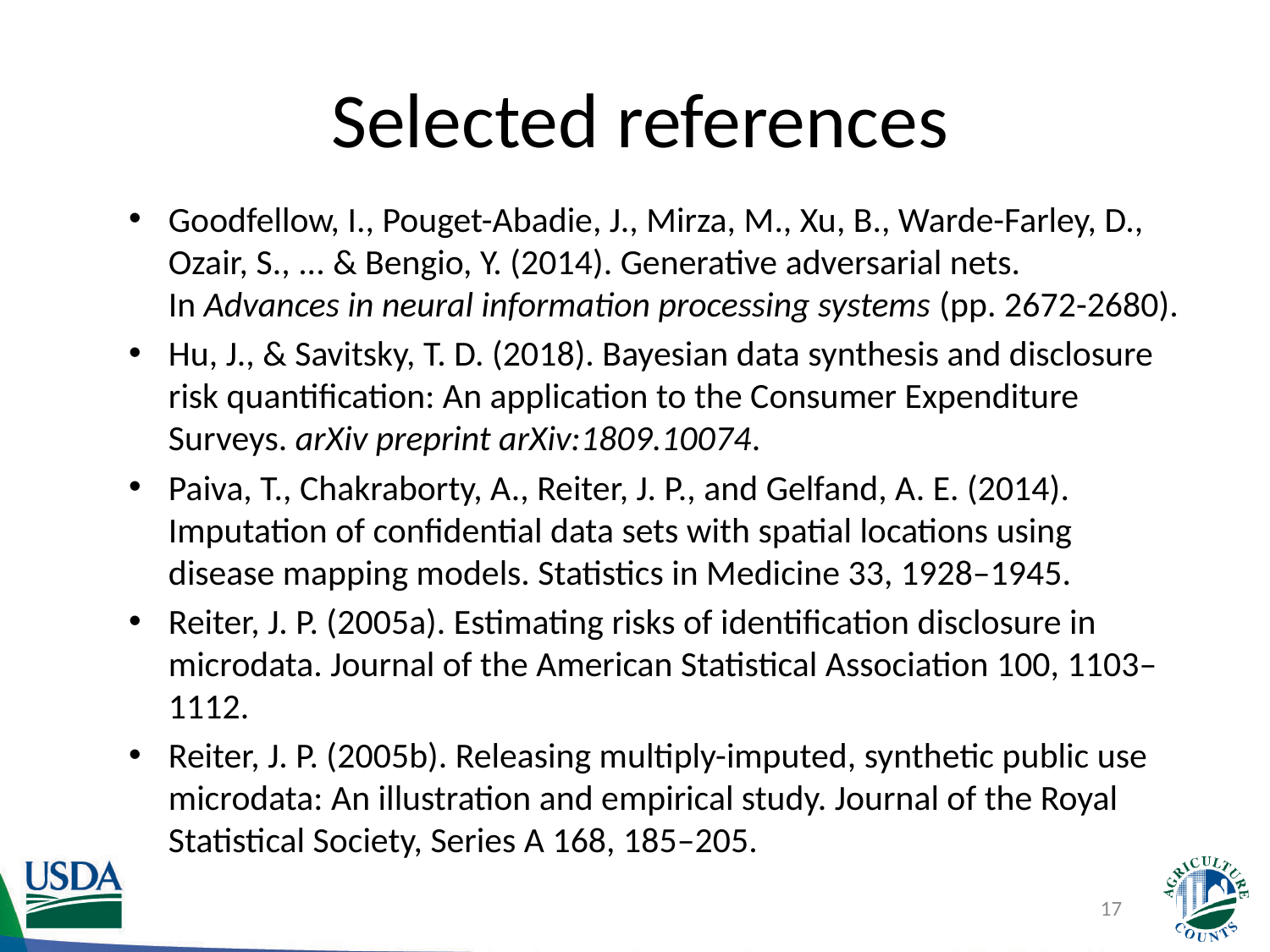

# Selected references
Goodfellow, I., Pouget-Abadie, J., Mirza, M., Xu, B., Warde-Farley, D., Ozair, S., ... & Bengio, Y. (2014). Generative adversarial nets. In Advances in neural information processing systems (pp. 2672-2680).
Hu, J., & Savitsky, T. D. (2018). Bayesian data synthesis and disclosure risk quantification: An application to the Consumer Expenditure Surveys. arXiv preprint arXiv:1809.10074.
Paiva, T., Chakraborty, A., Reiter, J. P., and Gelfand, A. E. (2014). Imputation of confidential data sets with spatial locations using disease mapping models. Statistics in Medicine 33, 1928–1945.
Reiter, J. P. (2005a). Estimating risks of identification disclosure in microdata. Journal of the American Statistical Association 100, 1103–1112.
Reiter, J. P. (2005b). Releasing multiply-imputed, synthetic public use microdata: An illustration and empirical study. Journal of the Royal Statistical Society, Series A 168, 185–205.